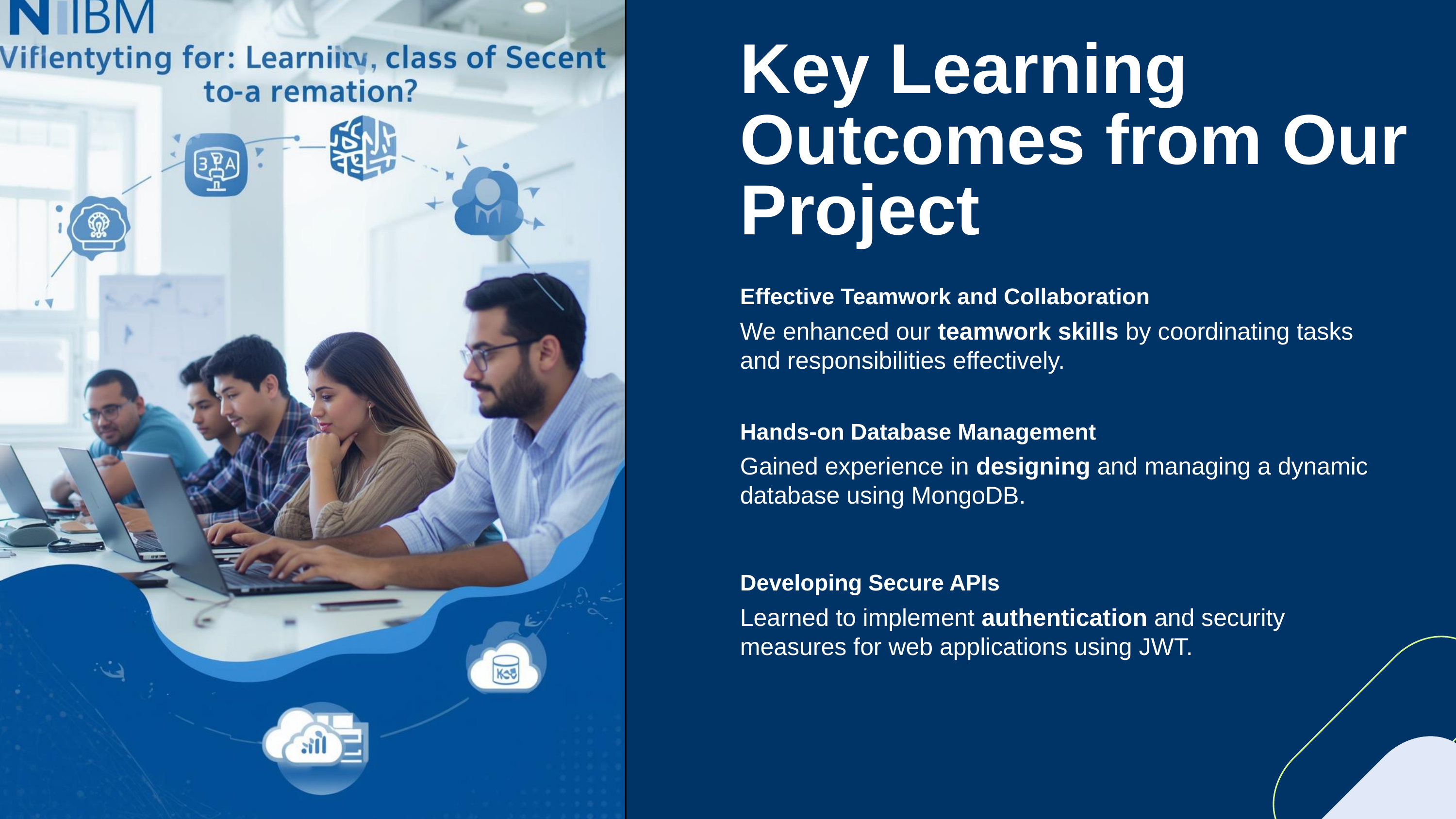

Key Learning Outcomes from Our Project
Effective Teamwork and Collaboration
We enhanced our teamwork skills by coordinating tasks and responsibilities effectively.
Hands-on Database Management
Gained experience in designing and managing a dynamic database using MongoDB.
Developing Secure APIs
Learned to implement authentication and security measures for web applications using JWT.